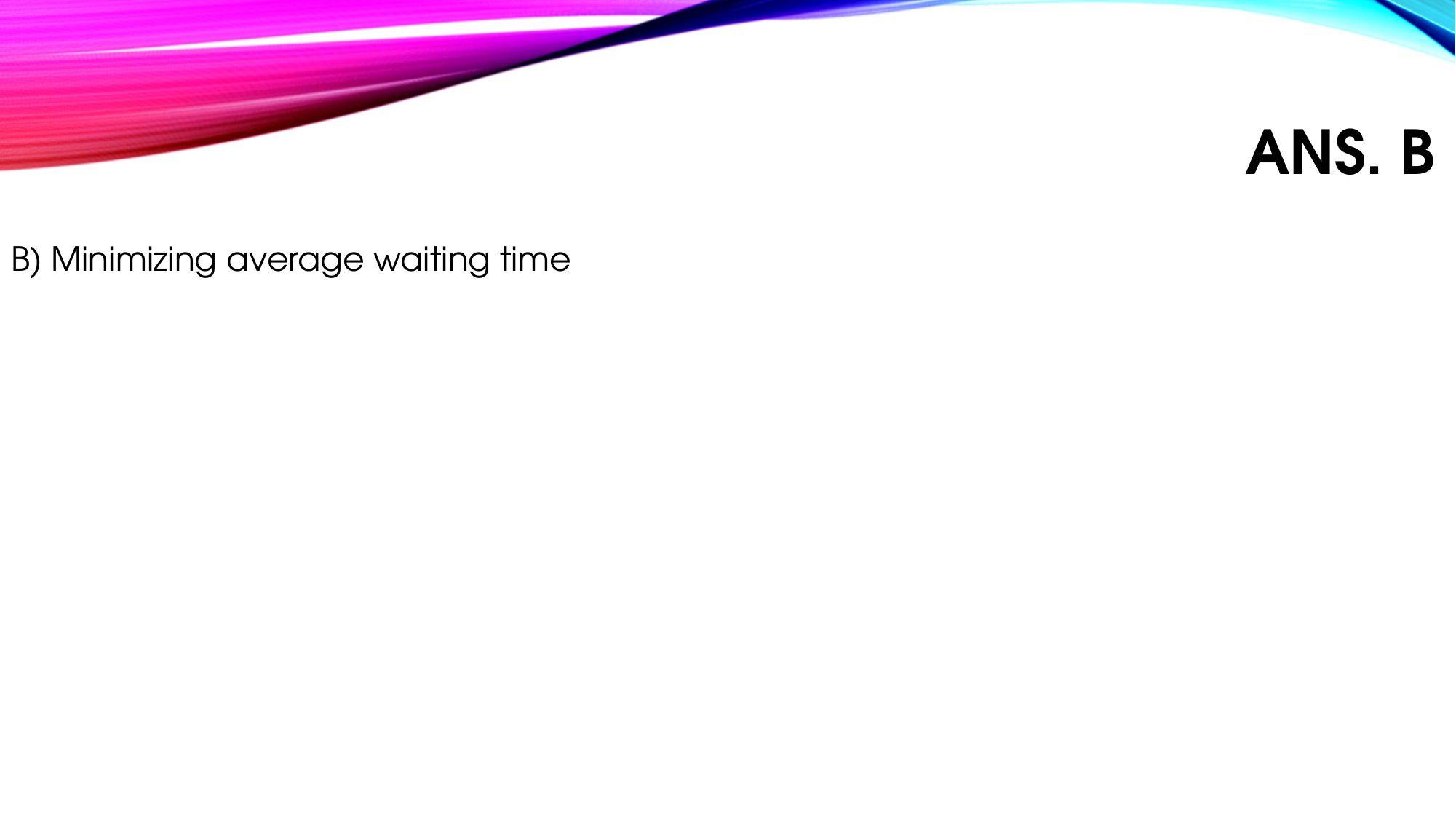

# Ans. B
B) Minimizing average waiting time